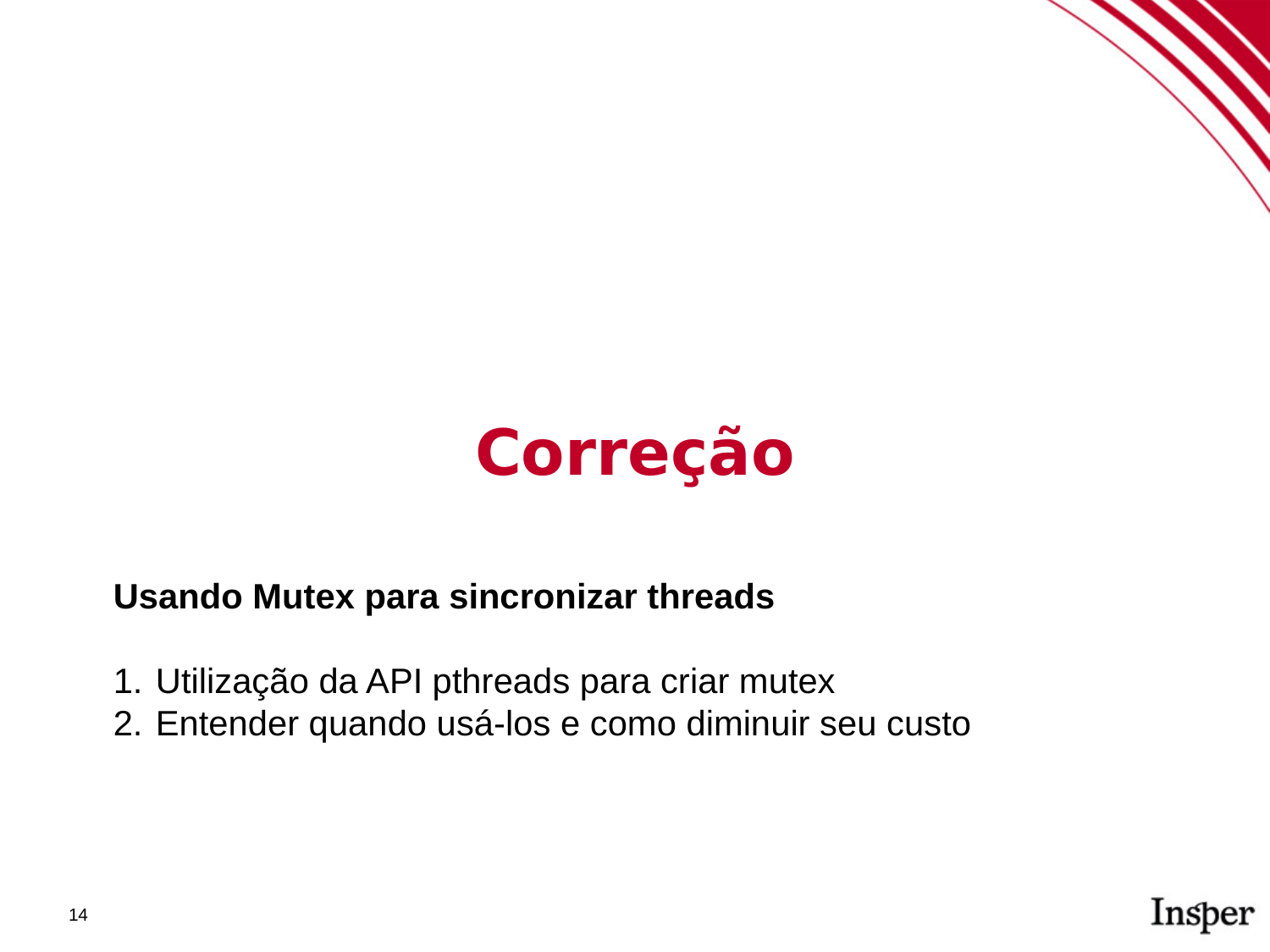

Correção
Usando Mutex para sincronizar threads

Utilização da API pthreads para criar mutex
Entender quando usá-los e como diminuir seu custo

14